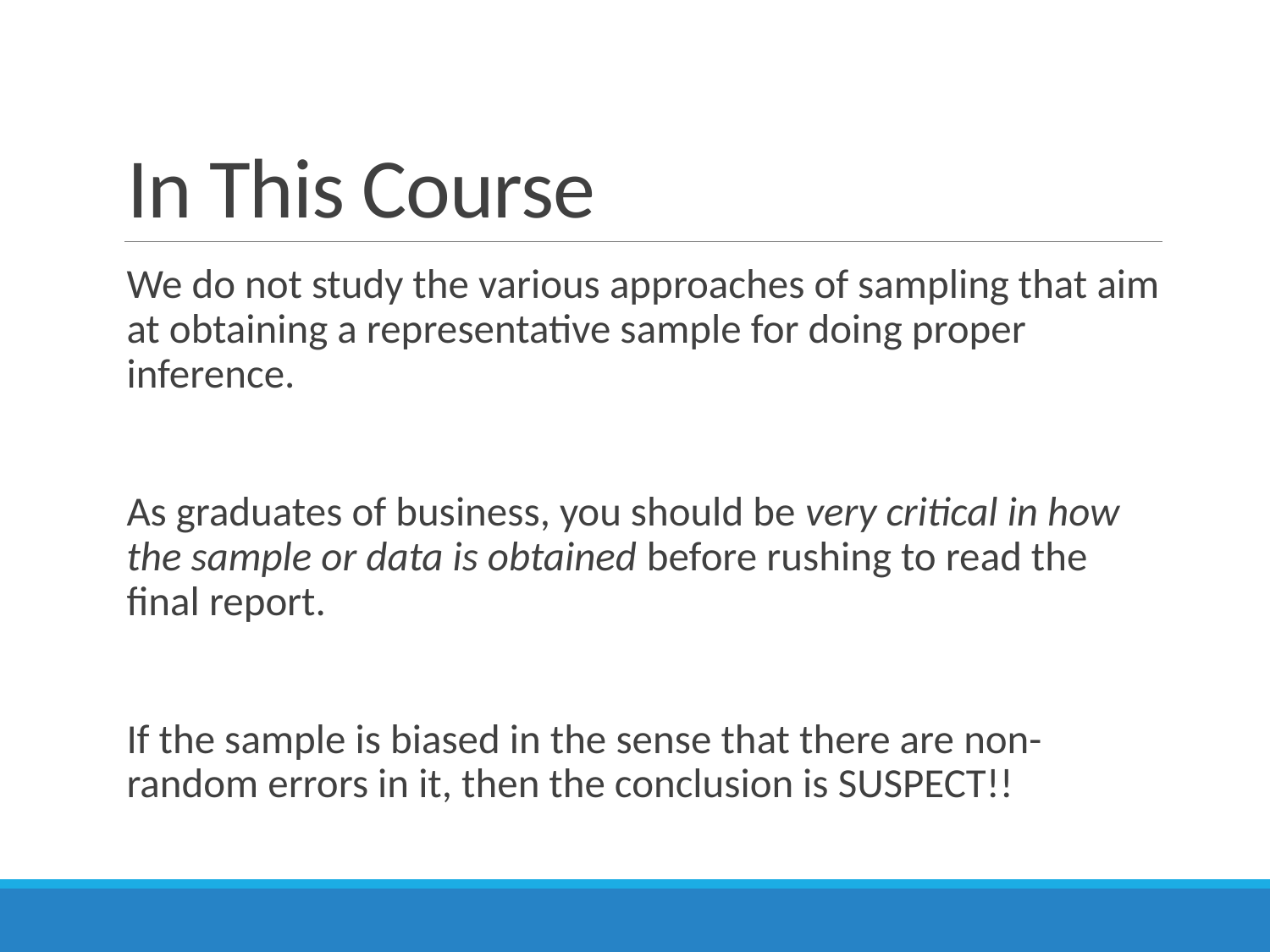

# In This Course
We do not study the various approaches of sampling that aim at obtaining a representative sample for doing proper inference.

As graduates of business, you should be very critical in how the sample or data is obtained before rushing to read the final report.

If the sample is biased in the sense that there are non-random errors in it, then the conclusion is SUSPECT!!